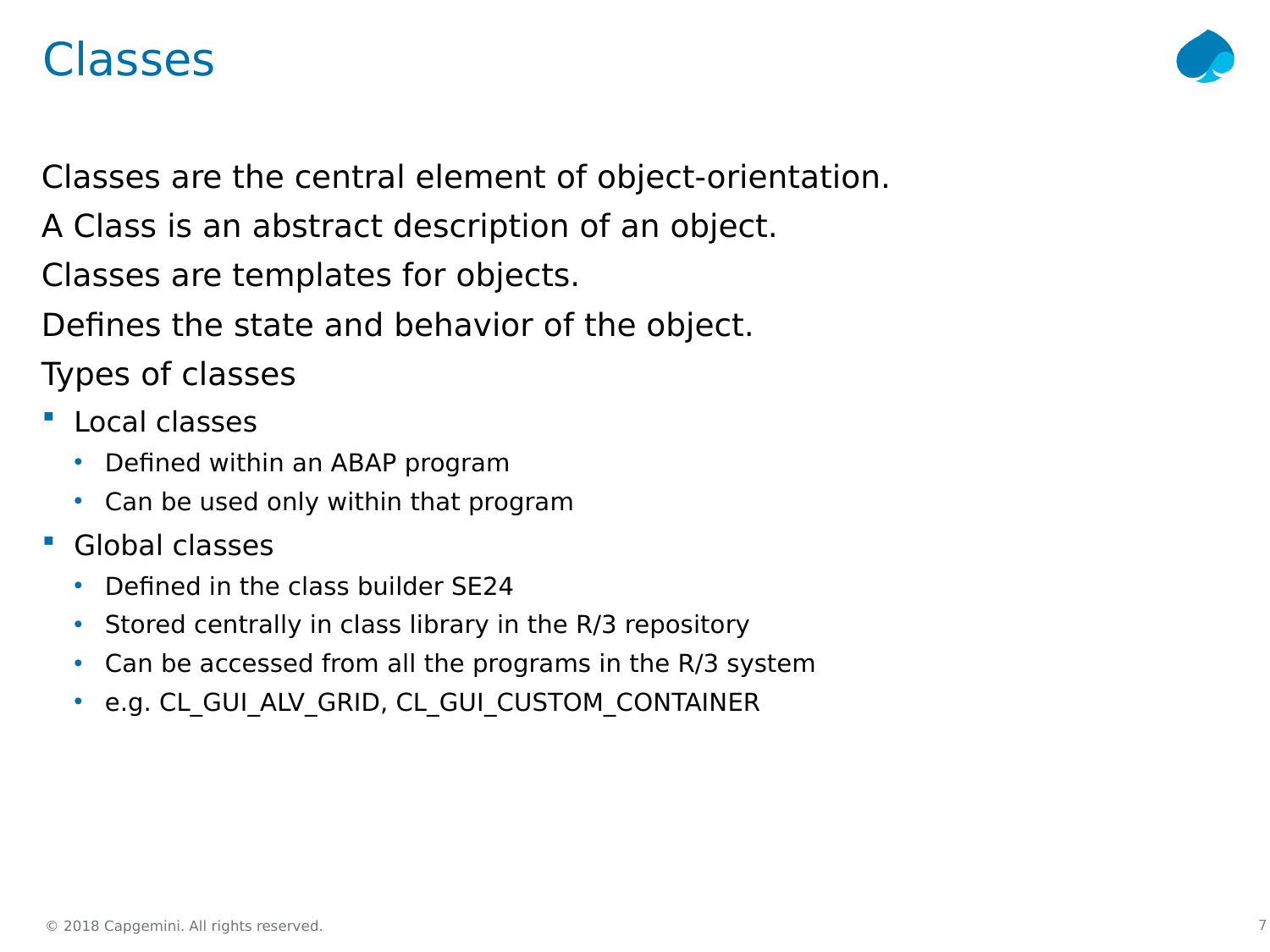

# Classes
Classes are the central element of object-orientation.
A Class is an abstract description of an object.
Classes are templates for objects.
Defines the state and behavior of the object.
Types of classes
Local classes
Defined within an ABAP program
Can be used only within that program
Global classes
Defined in the class builder SE24
Stored centrally in class library in the R/3 repository
Can be accessed from all the programs in the R/3 system
e.g. CL_GUI_ALV_GRID, CL_GUI_CUSTOM_CONTAINER